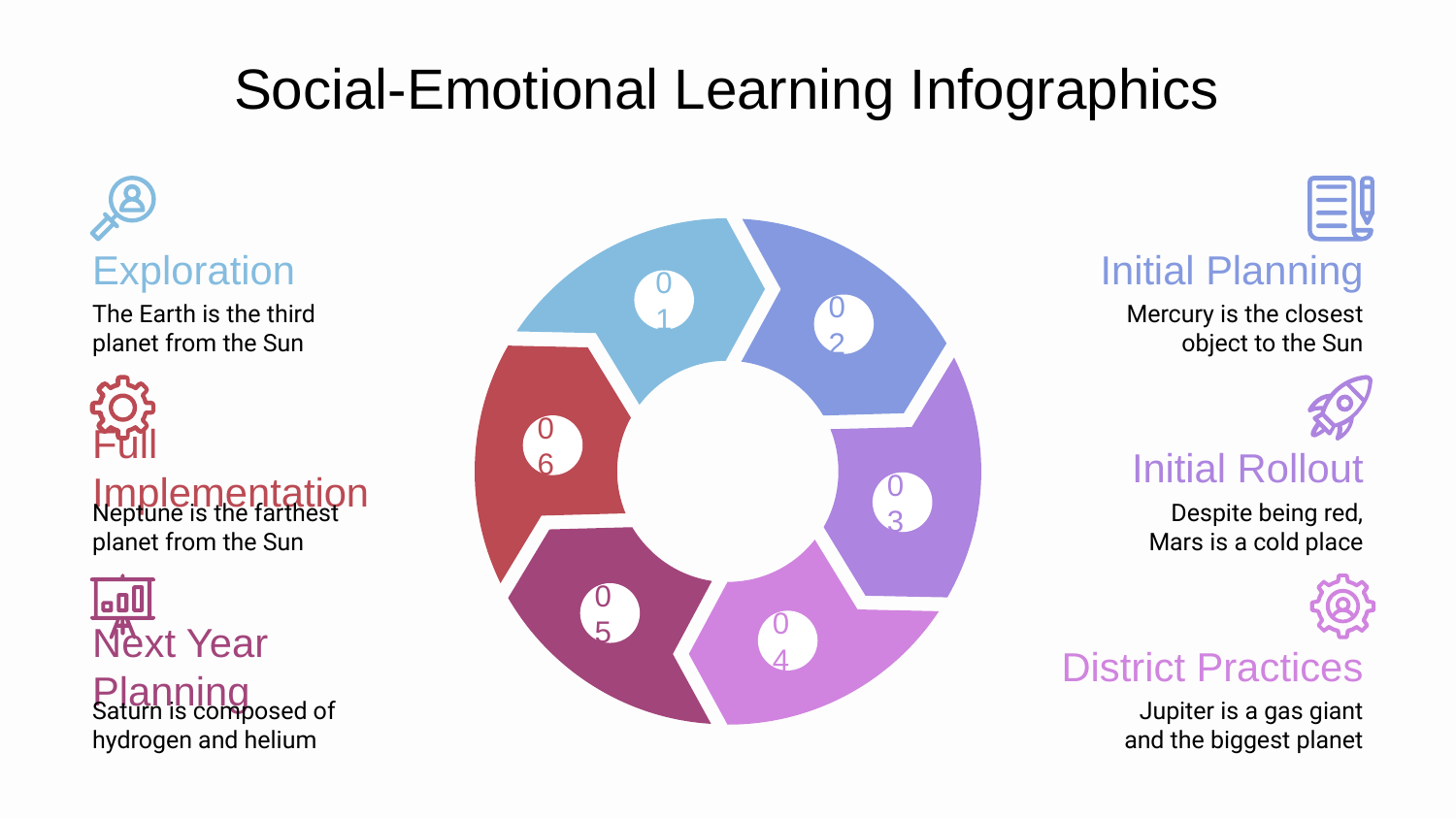

# Social-Emotional Learning Infographics

01
02

06
03

05
04
Exploration
The Earth is the third planet from the Sun
Initial Planning
Mercury is the closest object to the Sun

Initial Rollout
Despite being red,
Mars is a cold place
Full Implementation
Neptune is the farthest planet from the Sun

District Practices
Jupiter is a gas giant
and the biggest planet
Next Year Planning
Saturn is composed of hydrogen and helium